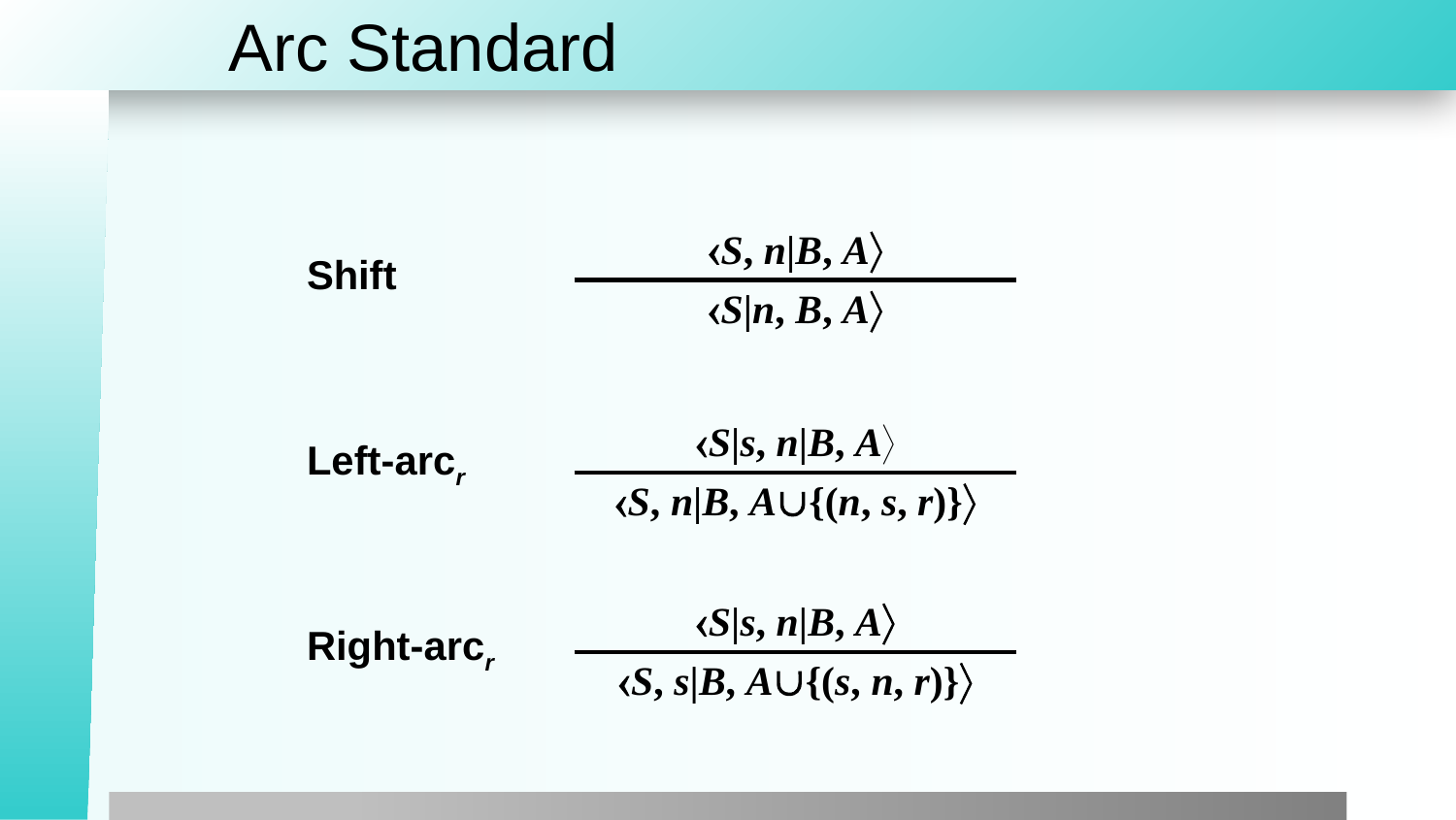

# Arc Standard
| Shift | 〈S, n|B, A〉 |
| --- | --- |
|  | 〈S|n, B, A〉 |
| Left-arcr | 〈S|s, n|B, A〉 |
|  | 〈S, n|B, A∪{(n, s, r)}〉 |
| Right-arcr | 〈S|s, n|B, A〉 |
|  | 〈S, s|B, A∪{(s, n, r)}〉 |